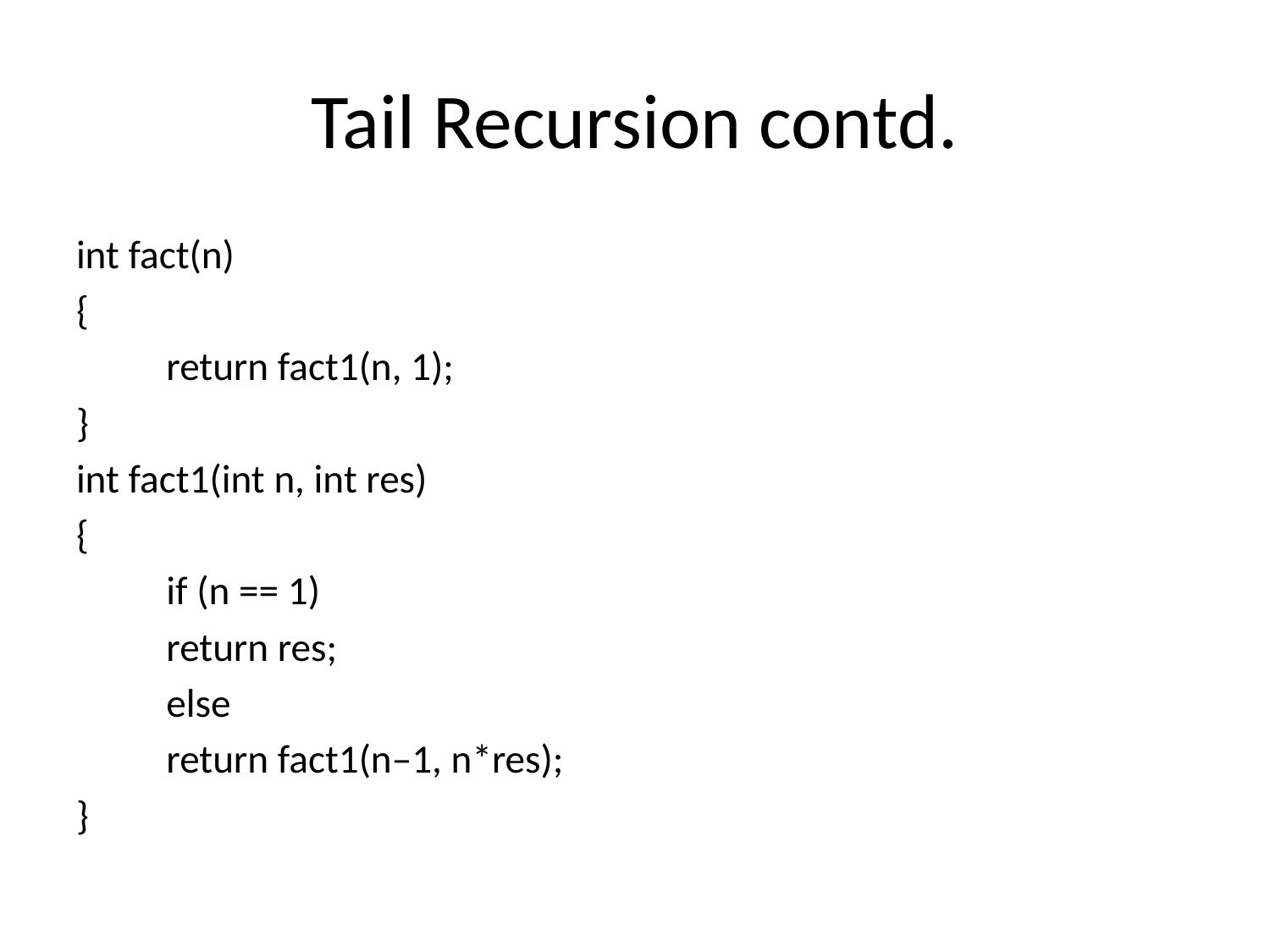

# Tail Recursion contd.
int fact(n)
{
	return fact1(n, 1);
}
int fact1(int n, int res)
{
	if (n == 1)
		return res;
	else
		return fact1(n–1, n*res);
}